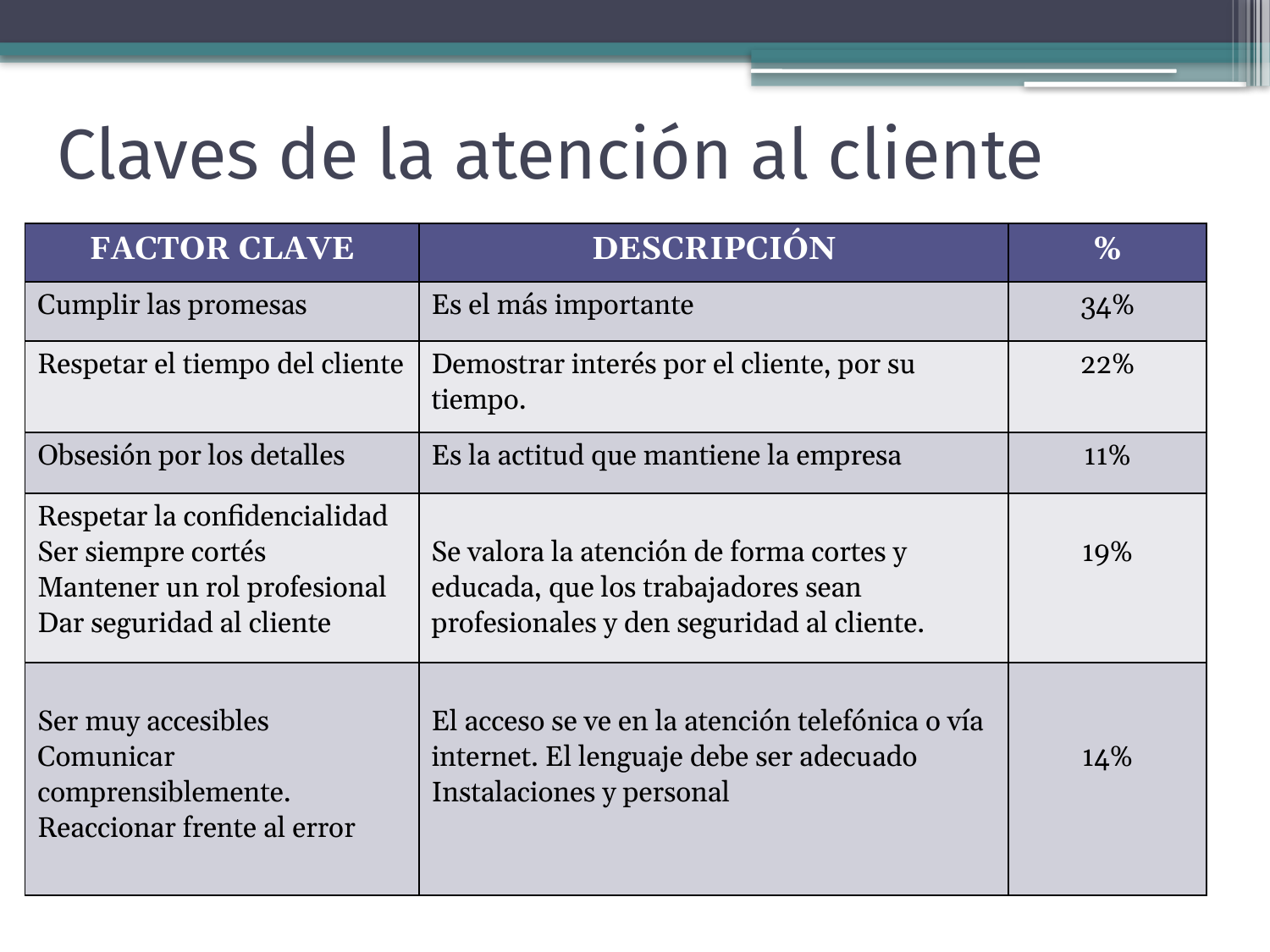

# Claves de la atención al cliente
| FACTOR CLAVE | DESCRIPCIÓN | % |
| --- | --- | --- |
| Cumplir las promesas | Es el más importante | 34% |
| Respetar el tiempo del cliente | Demostrar interés por el cliente, por su tiempo. | 22% |
| Obsesión por los detalles | Es la actitud que mantiene la empresa | 11% |
| Respetar la confidencialidad Ser siempre cortés Mantener un rol profesional Dar seguridad al cliente | Se valora la atención de forma cortes y educada, que los trabajadores sean profesionales y den seguridad al cliente. | 19% |
| Ser muy accesibles Comunicar comprensiblemente. Reaccionar frente al error | El acceso se ve en la atención telefónica o vía internet. El lenguaje debe ser adecuado Instalaciones y personal | 14% |